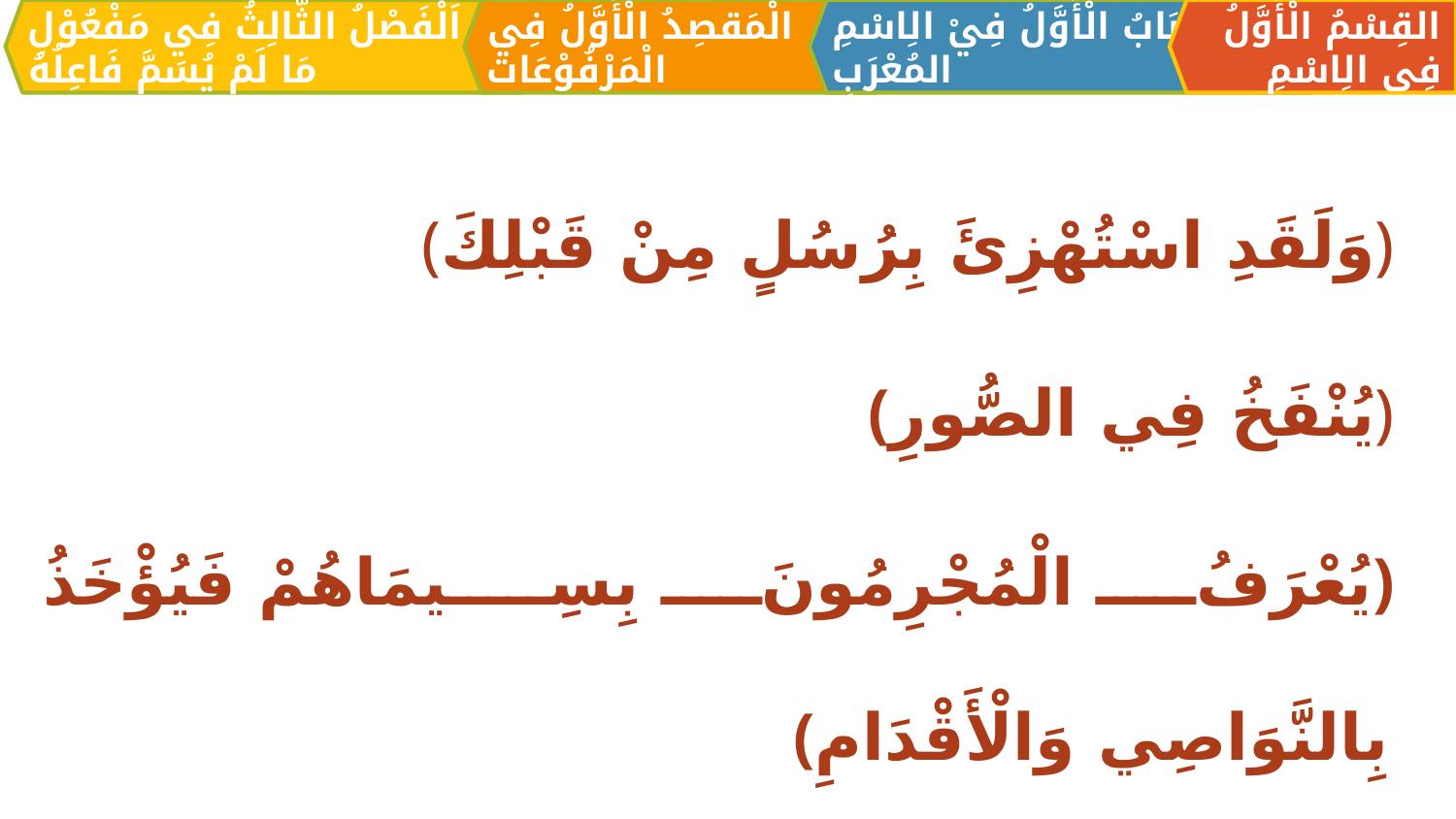

الْمَقصِدُ الْأَوَّلُ فِي الْمَرْفُوْعَات
القِسْمُ الْأَوَّلُ فِي الِاسْمِ
اَلبَابُ الْأَوَّلُ فِيْ الِاسْمِ المُعْرَبِ
اَلْفَصْلُ الثَّالِثُ فِي مَفْعُوْلِ مَا لَمْ يُسَمَّ فَاعِلُهُ
﴿وَلَقَدِ اسْتُهْزِئَ بِرُسُلٍ مِنْ قَبْلِكَ﴾
﴿يُنْفَخُ فِي الصُّورِ﴾
﴿يُعْرَفُ الْمُجْرِمُونَ بِسِيمَاهُمْ فَيُؤْخَذُ بِالنَّوَاصِي وَالْأَقْدَامِ﴾